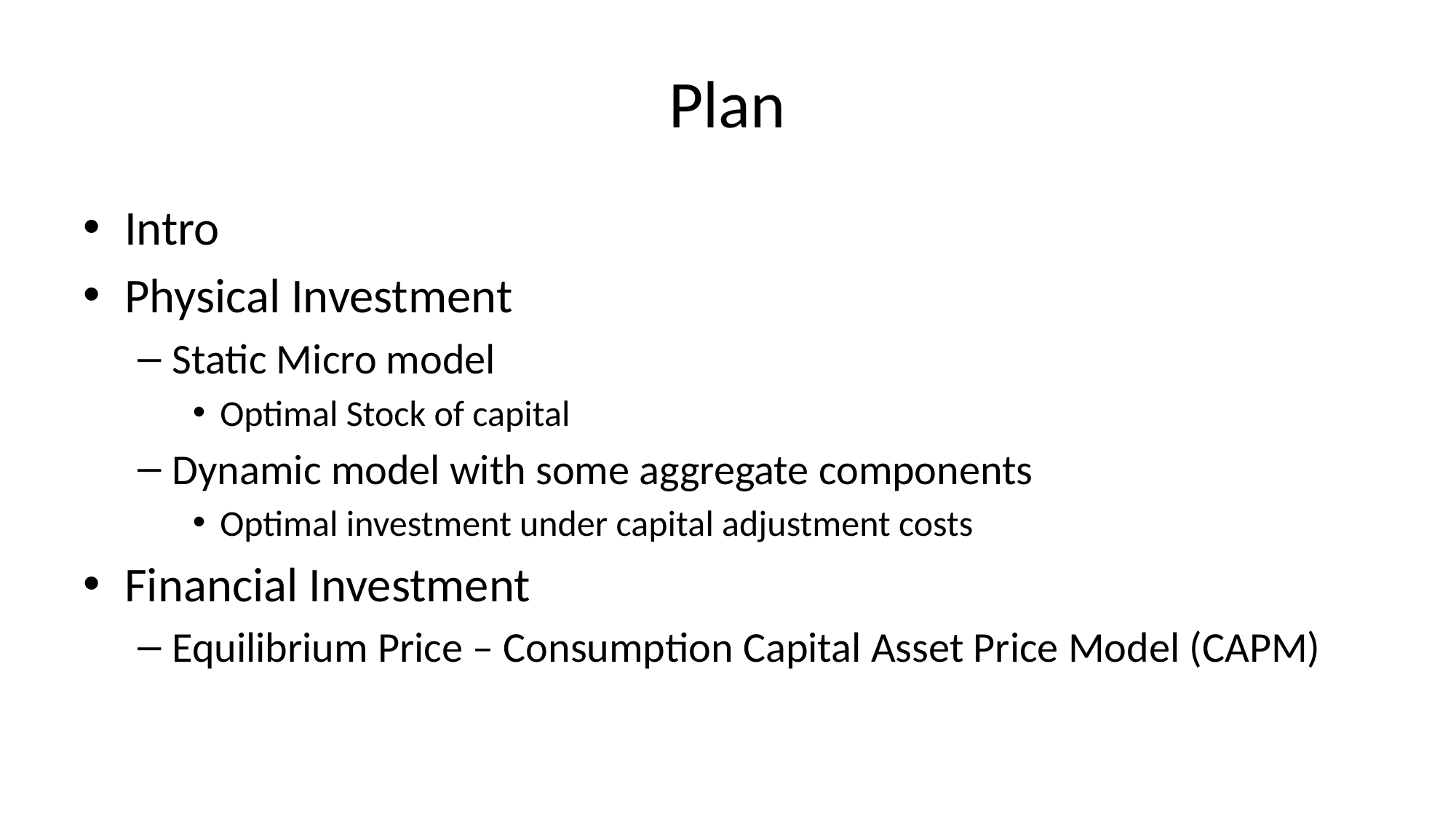

# Plan
Intro
Physical Investment
Static Micro model
Optimal Stock of capital
Dynamic model with some aggregate components
Optimal investment under capital adjustment costs
Financial Investment
Equilibrium Price – Consumption Capital Asset Price Model (CAPM)